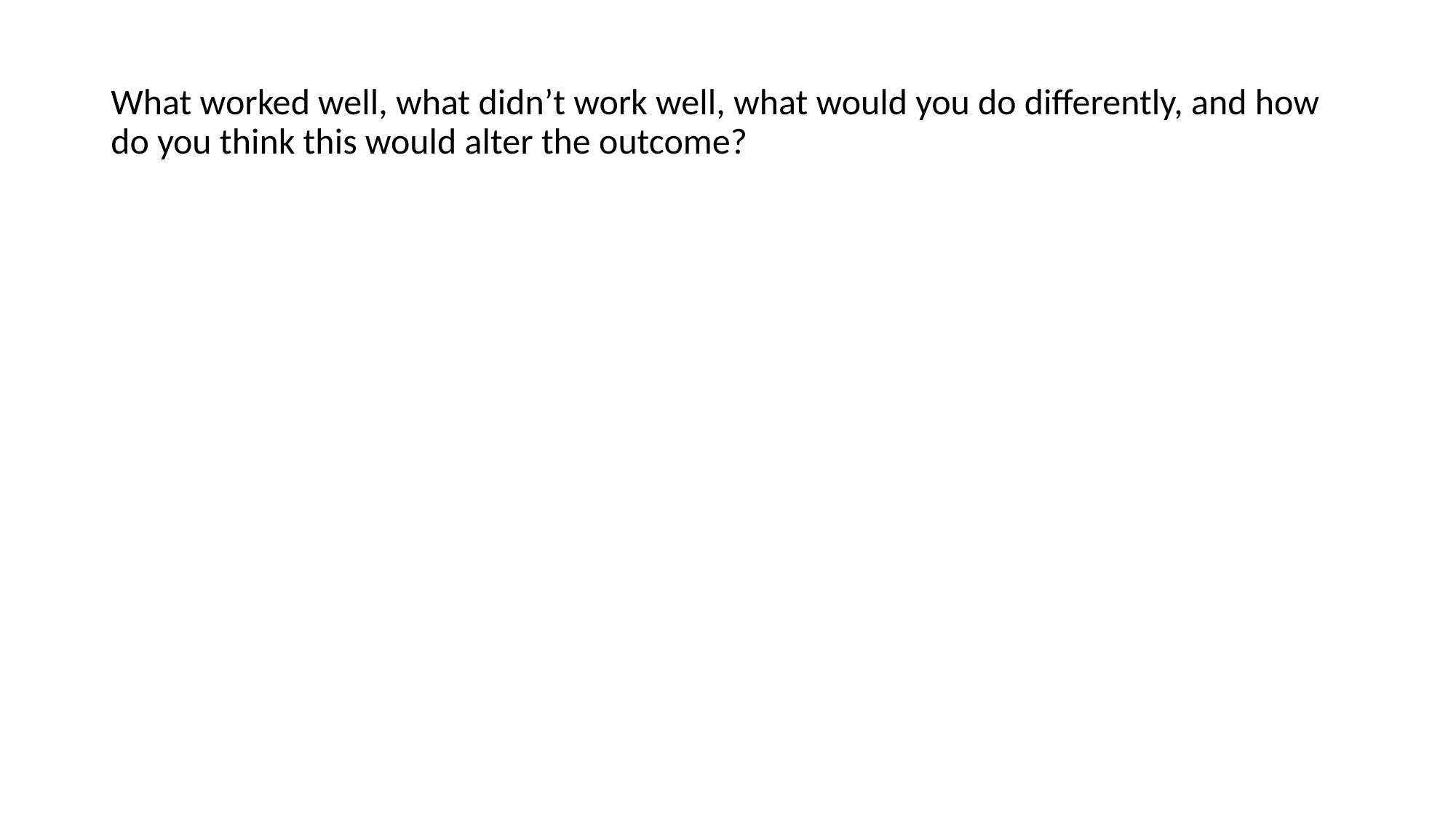

# What worked well, what didn’t work well, what would you do differently, and how do you think this would alter the outcome?